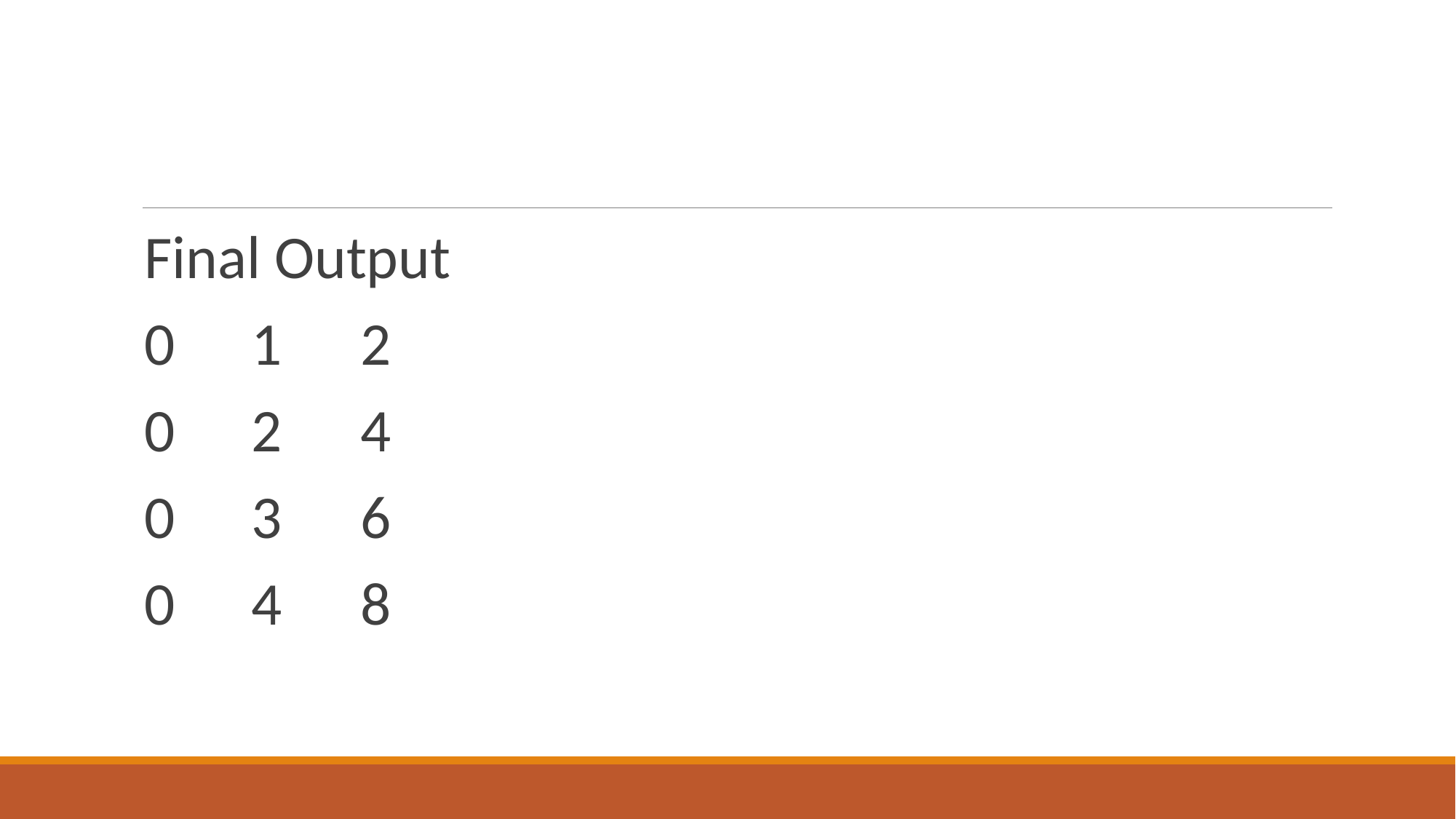

#
Final Output
0	1	2
0	2	4
0	3	6
0	4	8